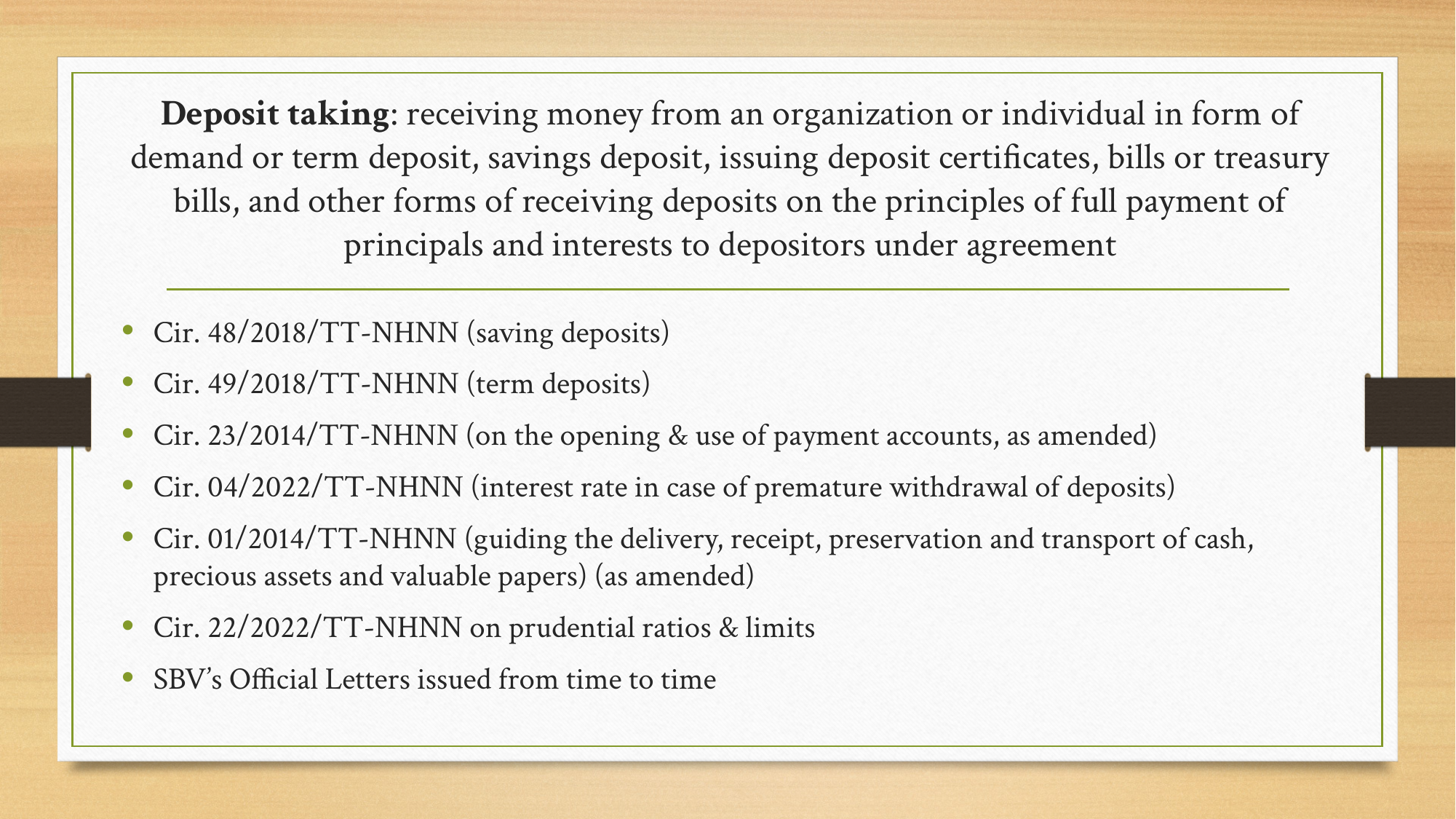

# Deposit taking: receiving money from an organization or individual in form of demand or term deposit, savings deposit, issuing deposit certificates, bills or treasury bills, and other forms of receiving deposits on the principles of full payment of principals and interests to depositors under agreement
Cir. 48/2018/TT-NHNN (saving deposits)
Cir. 49/2018/TT-NHNN (term deposits)
Cir. 23/2014/TT-NHNN (on the opening & use of payment accounts, as amended)
Cir. 04/2022/TT-NHNN (interest rate in case of premature withdrawal of deposits)
Cir. 01/2014/TT-NHNN (guiding the delivery, receipt, preservation and transport of cash, precious assets and valuable papers) (as amended)
Cir. 22/2022/TT-NHNN on prudential ratios & limits
SBV’s Official Letters issued from time to time